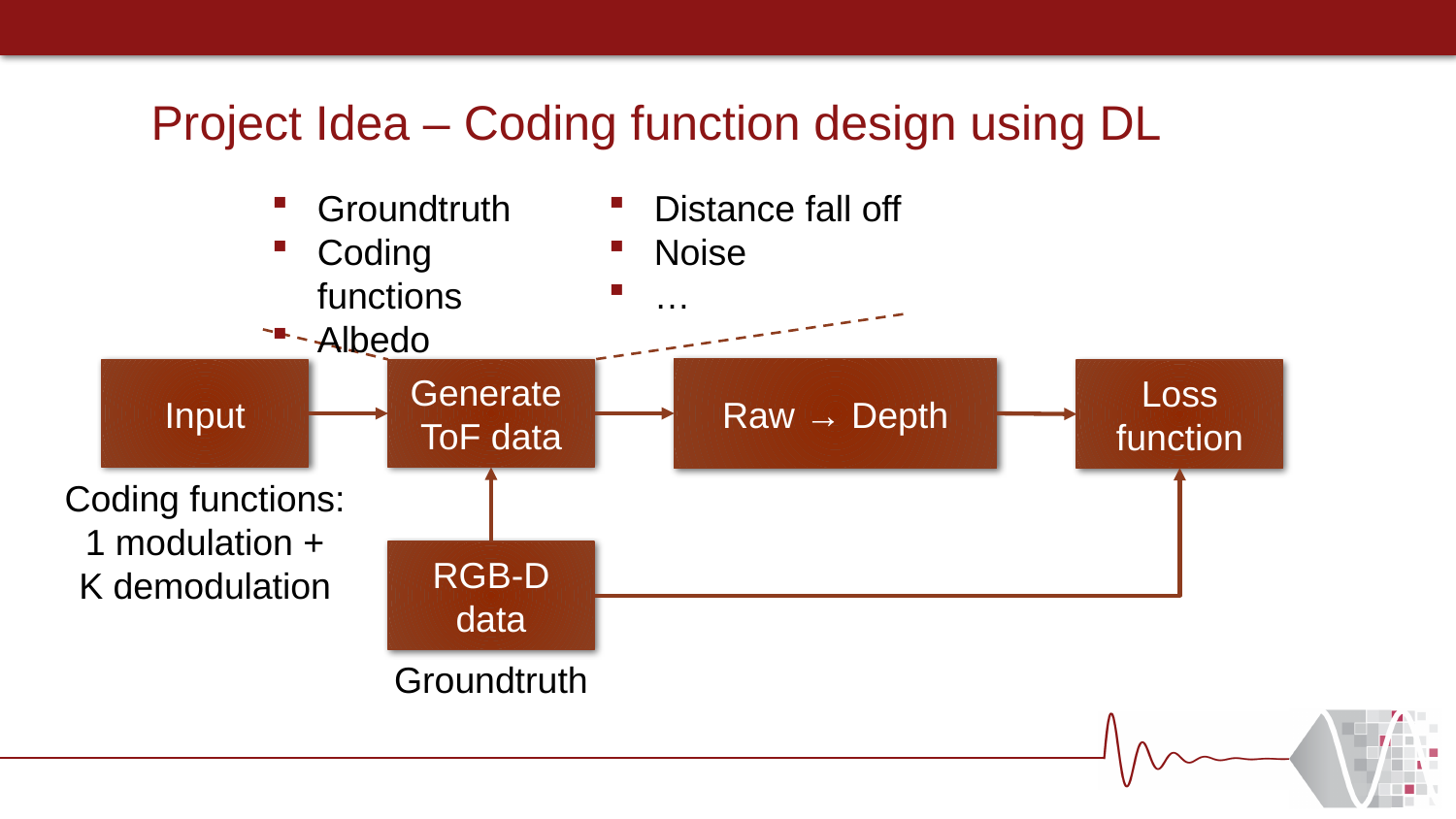

# Project Idea – Coding function design using DL
Groundtruth
Coding functions
Albedo
Distance fall off
Noise
…
Raw → Depth
Generate
ToF data
Input
Loss function
Coding functions:
1 modulation +
K demodulation
RGB-D data
Groundtruth